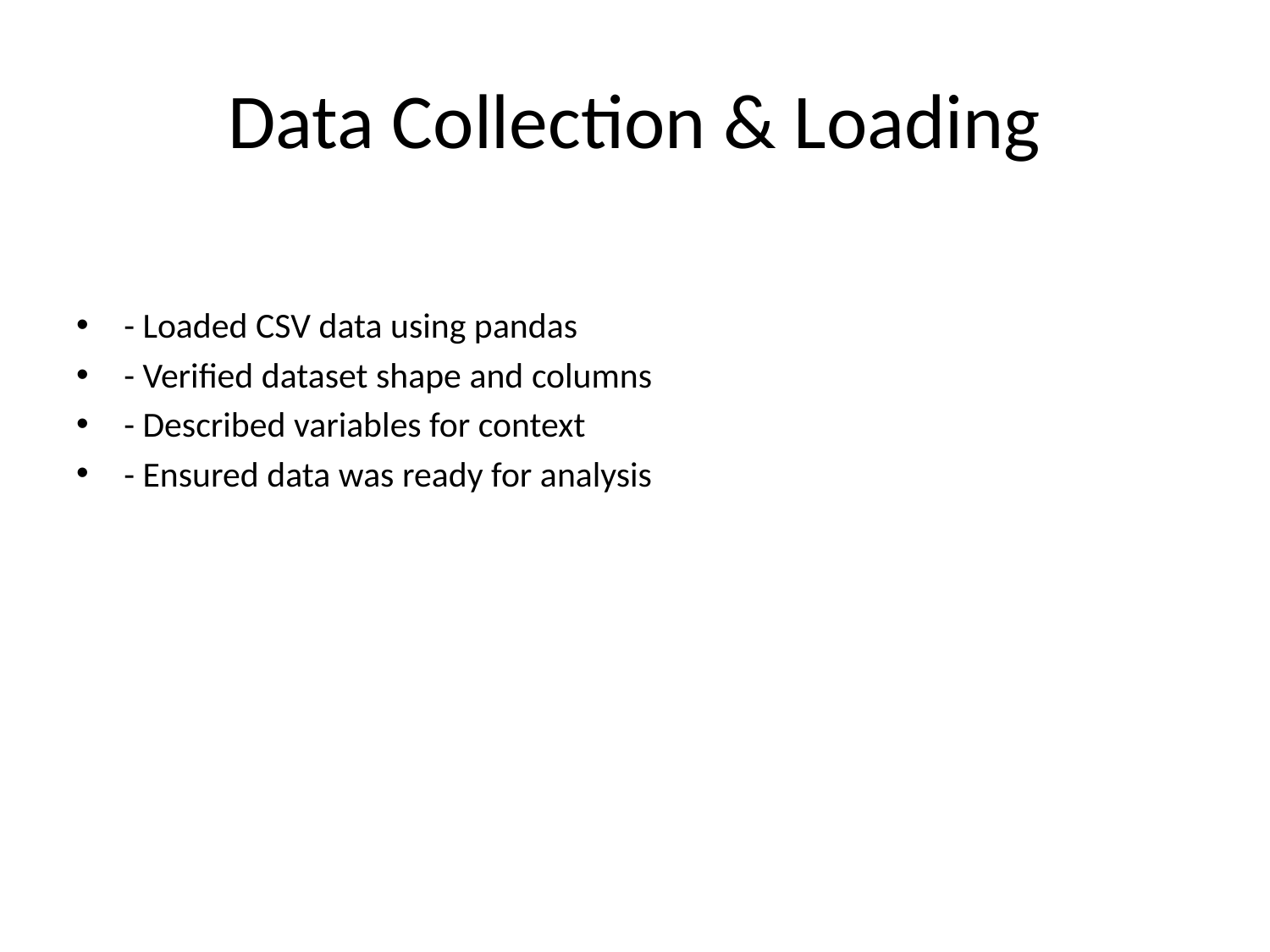

# Data Collection & Loading

- Loaded CSV data using pandas
- Verified dataset shape and columns
- Described variables for context
- Ensured data was ready for analysis